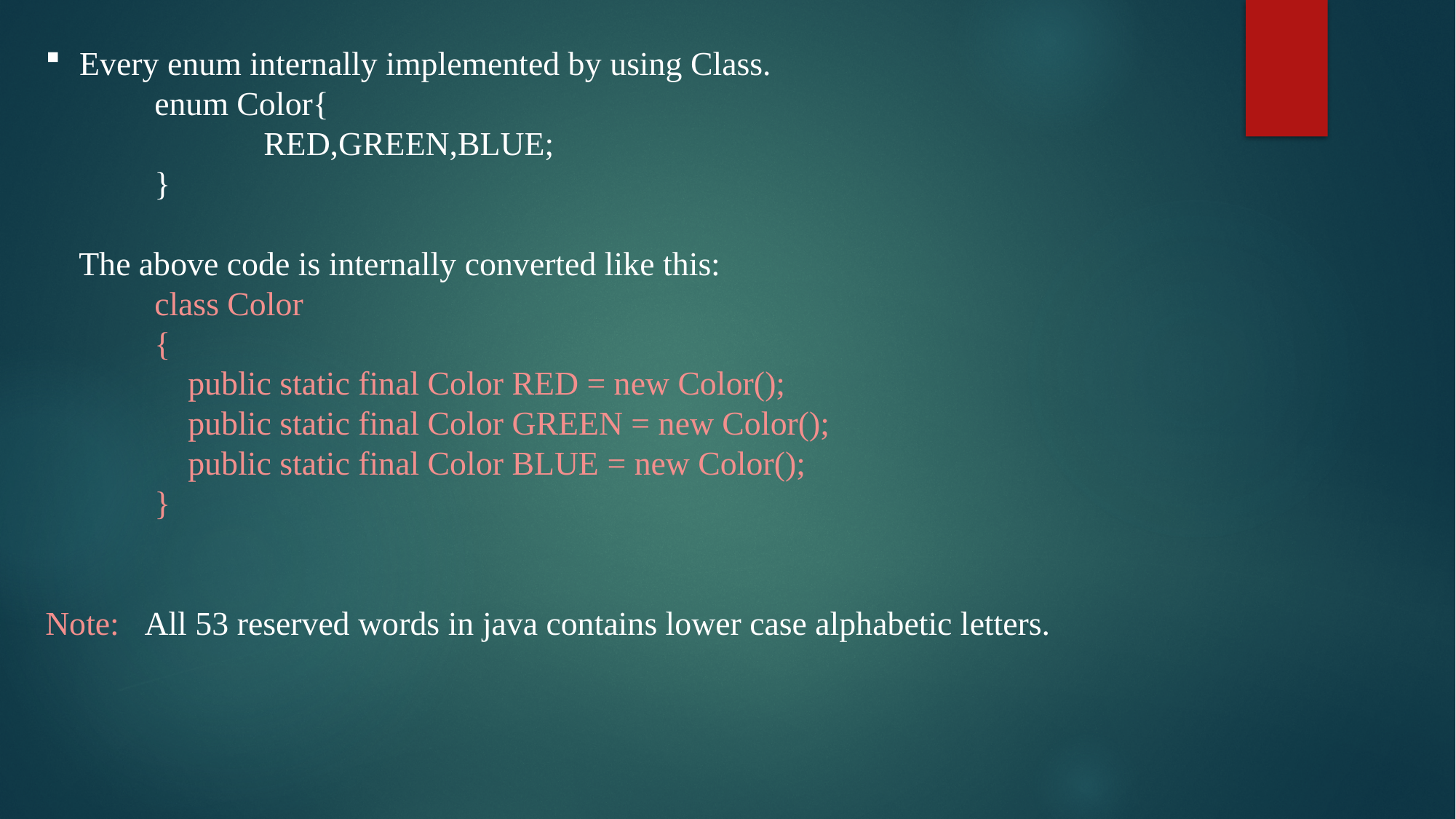

Every enum internally implemented by using Class.
	enum Color{
		RED,GREEN,BLUE;
	}

    The above code is internally converted like this:
	class Color
	{
	    public static final Color RED = new Color();
 	    public static final Color GREEN = new Color();
 	    public static final Color BLUE = new Color();
	}

Note:   All 53 reserved words in java contains lower case alphabetic letters.